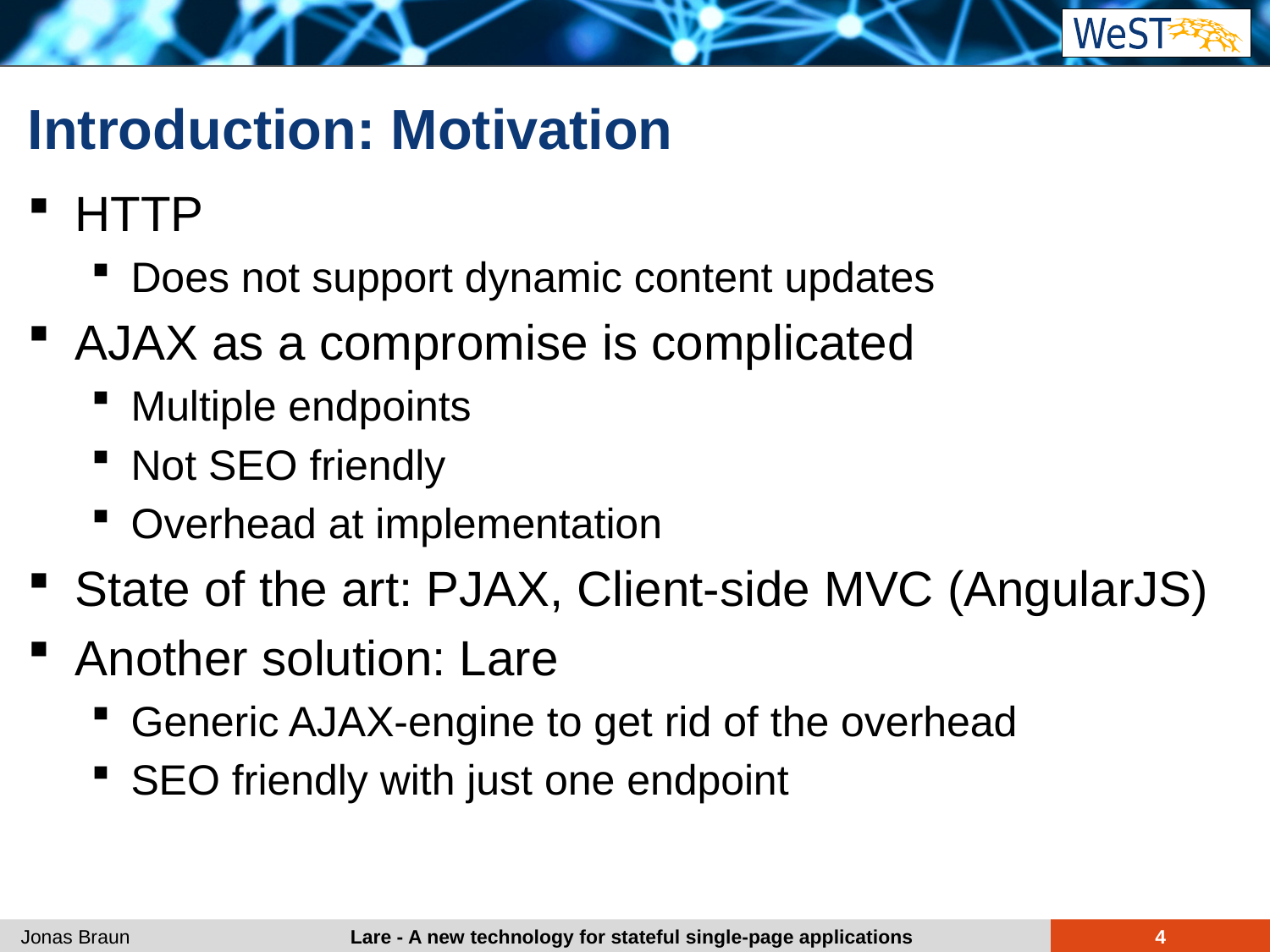

# Introduction: Motivation
HTTP
Does not support dynamic content updates
AJAX as a compromise is complicated
Multiple endpoints
Not SEO friendly
Overhead at implementation
State of the art: PJAX, Client-side MVC (AngularJS)
Another solution: Lare
Generic AJAX-engine to get rid of the overhead
SEO friendly with just one endpoint